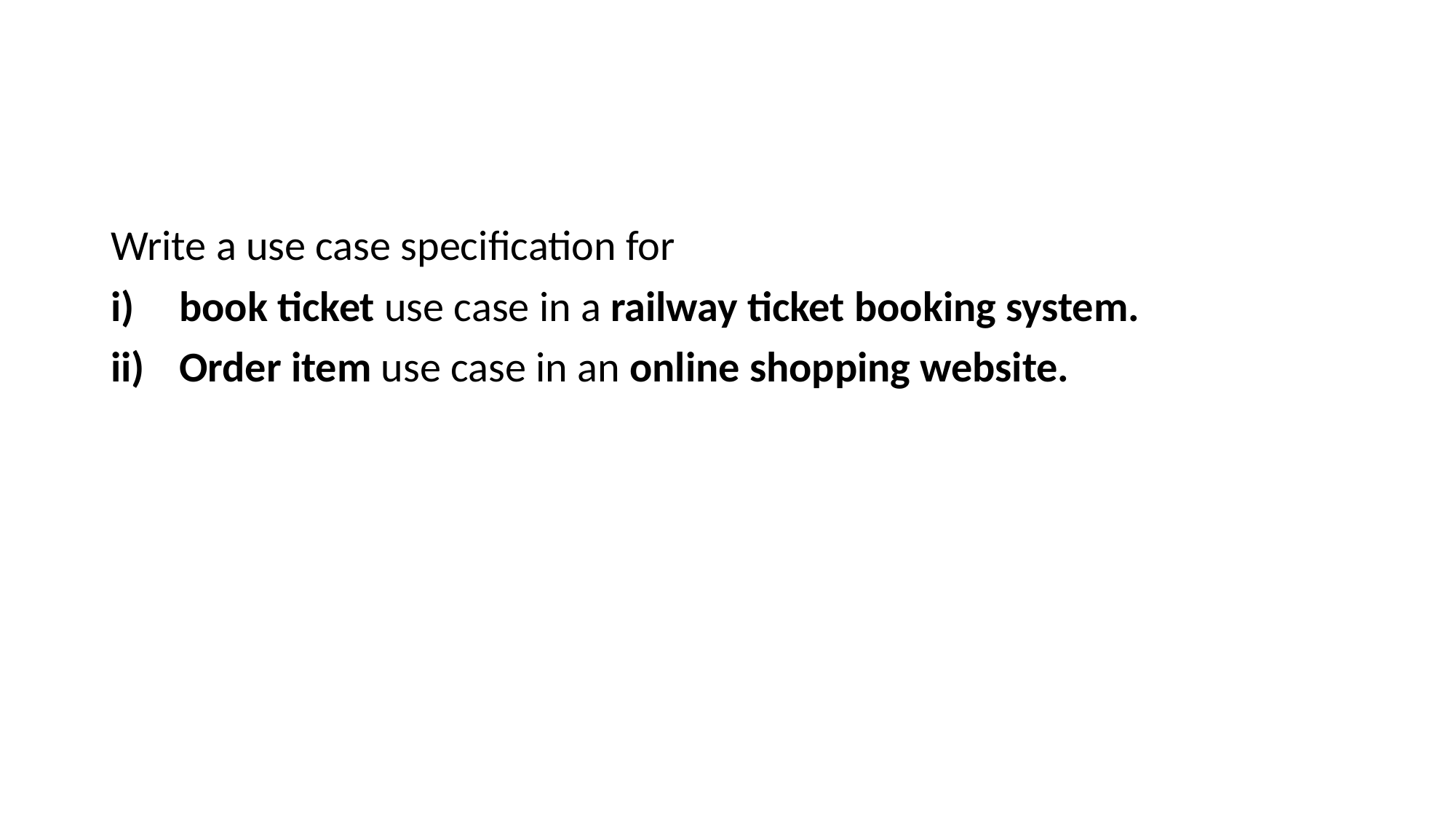

#
Write a use case specification for
book ticket use case in a railway ticket booking system.
Order item use case in an online shopping website.